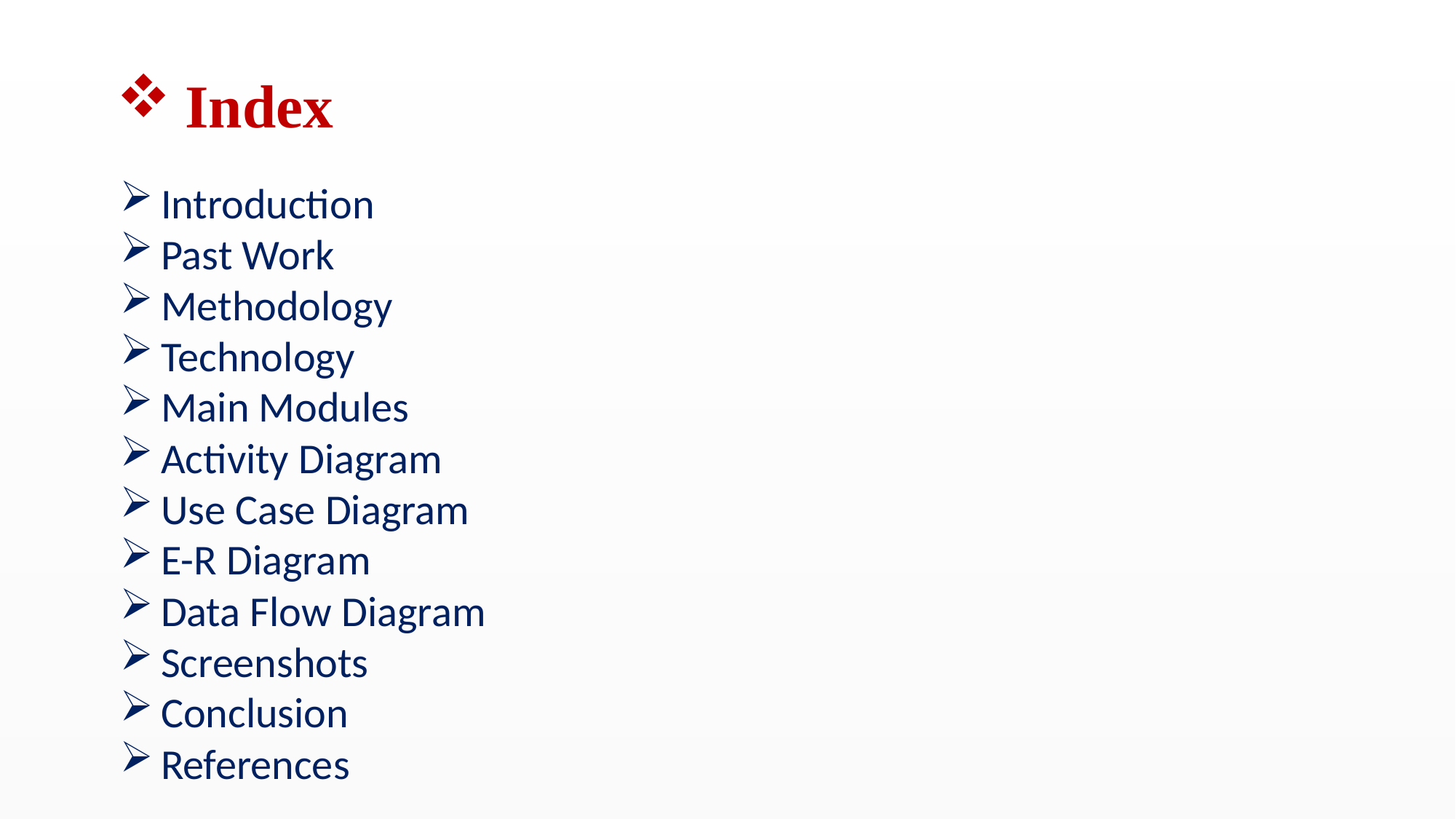

Index
Introduction
Past Work
Methodology
Technology
Main Modules
Activity Diagram
Use Case Diagram
E-R Diagram
Data Flow Diagram
Screenshots
Conclusion
References